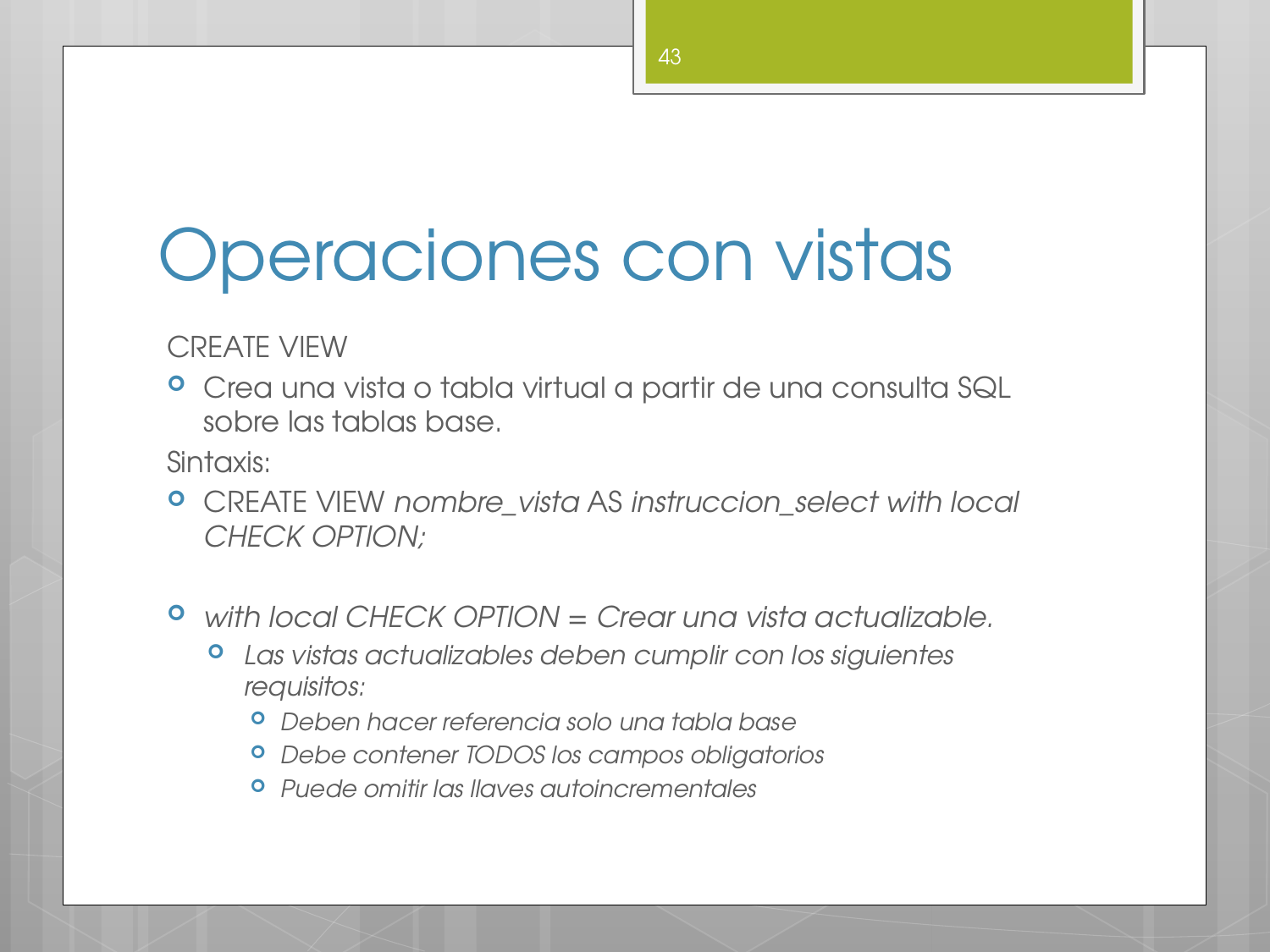

43
# Operaciones con vistas
CREATE VIEW
Crea una vista o tabla virtual a partir de una consulta SQL sobre las tablas base.
Sintaxis:
CREATE VIEW nombre_vista AS instruccion_select with local CHECK OPTION;

with local CHECK OPTION = Crear una vista actualizable.
Las vistas actualizables deben cumplir con los siguientes requisitos:
Deben hacer referencia solo una tabla base
Debe contener TODOS los campos obligatorios
Puede omitir las llaves autoincrementales